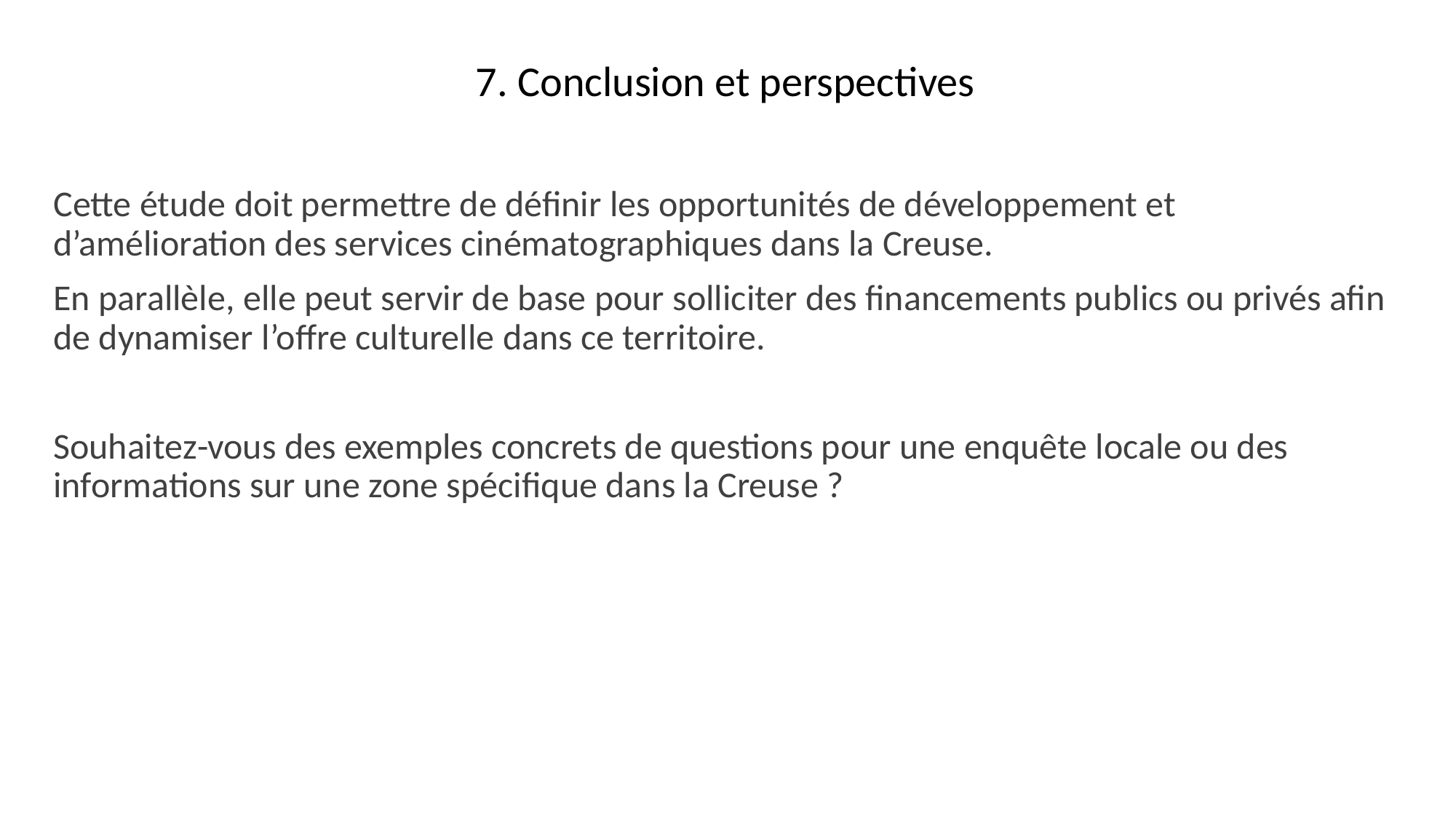

# 7. Conclusion et perspectives
Cette étude doit permettre de définir les opportunités de développement et d’amélioration des services cinématographiques dans la Creuse.
En parallèle, elle peut servir de base pour solliciter des financements publics ou privés afin de dynamiser l’offre culturelle dans ce territoire.

Souhaitez-vous des exemples concrets de questions pour une enquête locale ou des informations sur une zone spécifique dans la Creuse ?